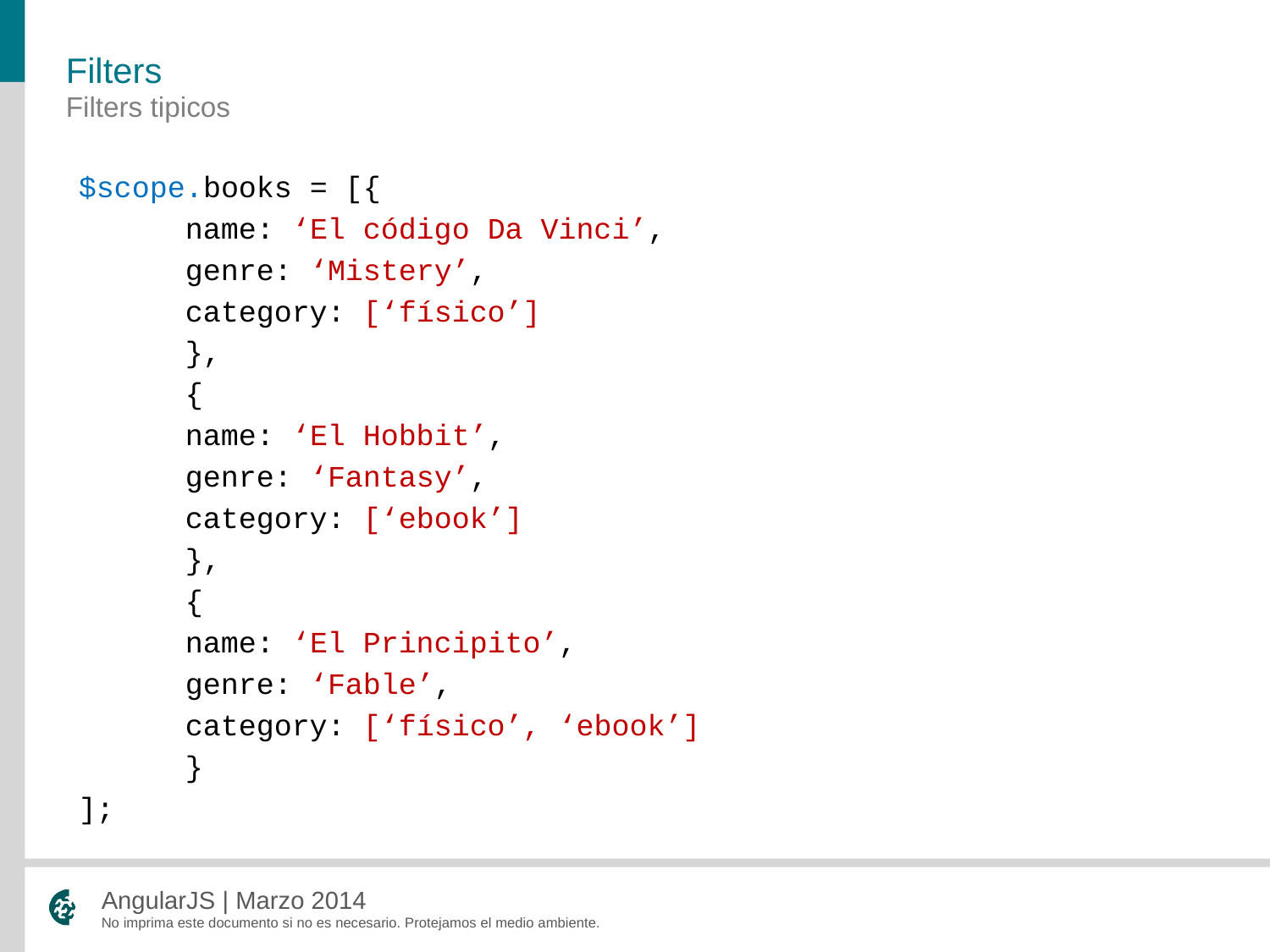

# Filters
Filters tipicos
$scope.books = [{
		name: ‘El código Da Vinci’,
		genre: ‘Mistery’,
		category: [‘físico’]
	},
	{
		name: ‘El Hobbit’,
		genre: ‘Fantasy’,
		category: [‘ebook’]
	},
	{
		name: ‘El Principito’,
		genre: ‘Fable’,
		category: [‘físico’, ‘ebook’]
	}
];